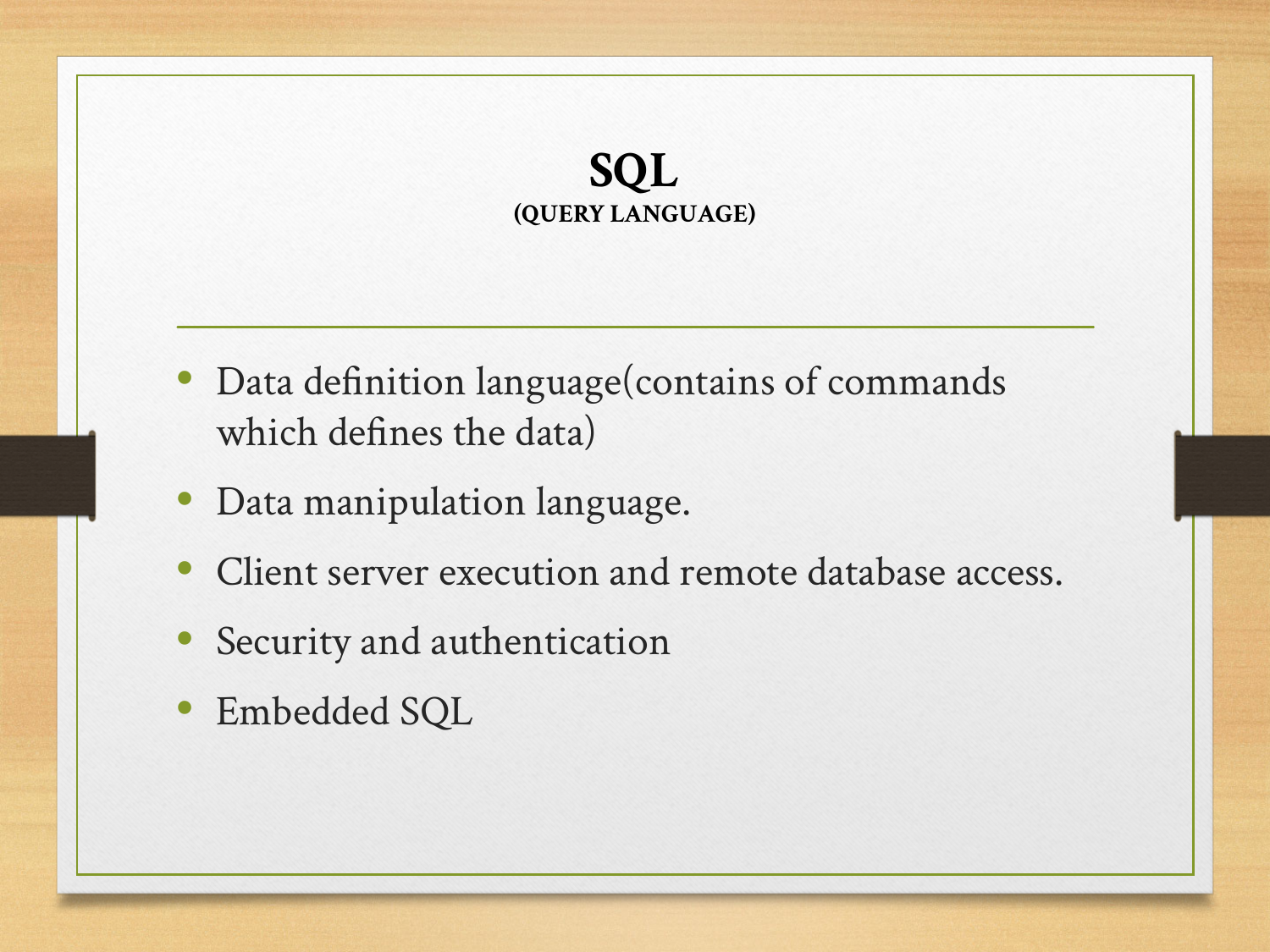

# SQL (QUERY LANGUAGE)
Data definition language(contains of commands which defines the data)
Data manipulation language.
Client server execution and remote database access.
Security and authentication
Embedded SQL